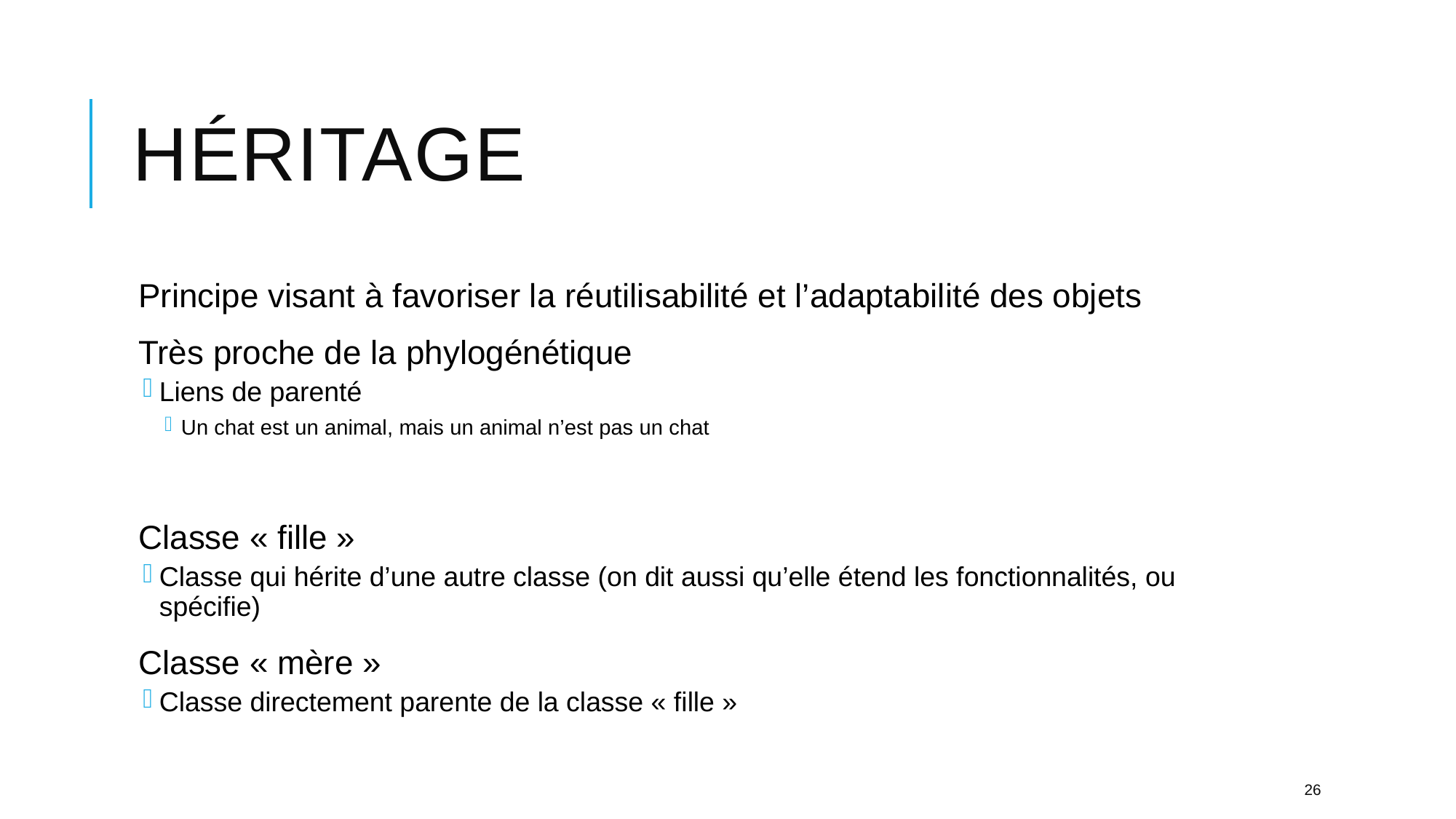

# Héritage
Principe visant à favoriser la réutilisabilité et l’adaptabilité des objets
Très proche de la phylogénétique
Liens de parenté
Un chat est un animal, mais un animal n’est pas un chat

Classe « fille »
Classe qui hérite d’une autre classe (on dit aussi qu’elle étend les fonctionnalités, ou spécifie)
Classe « mère »
Classe directement parente de la classe « fille »
26